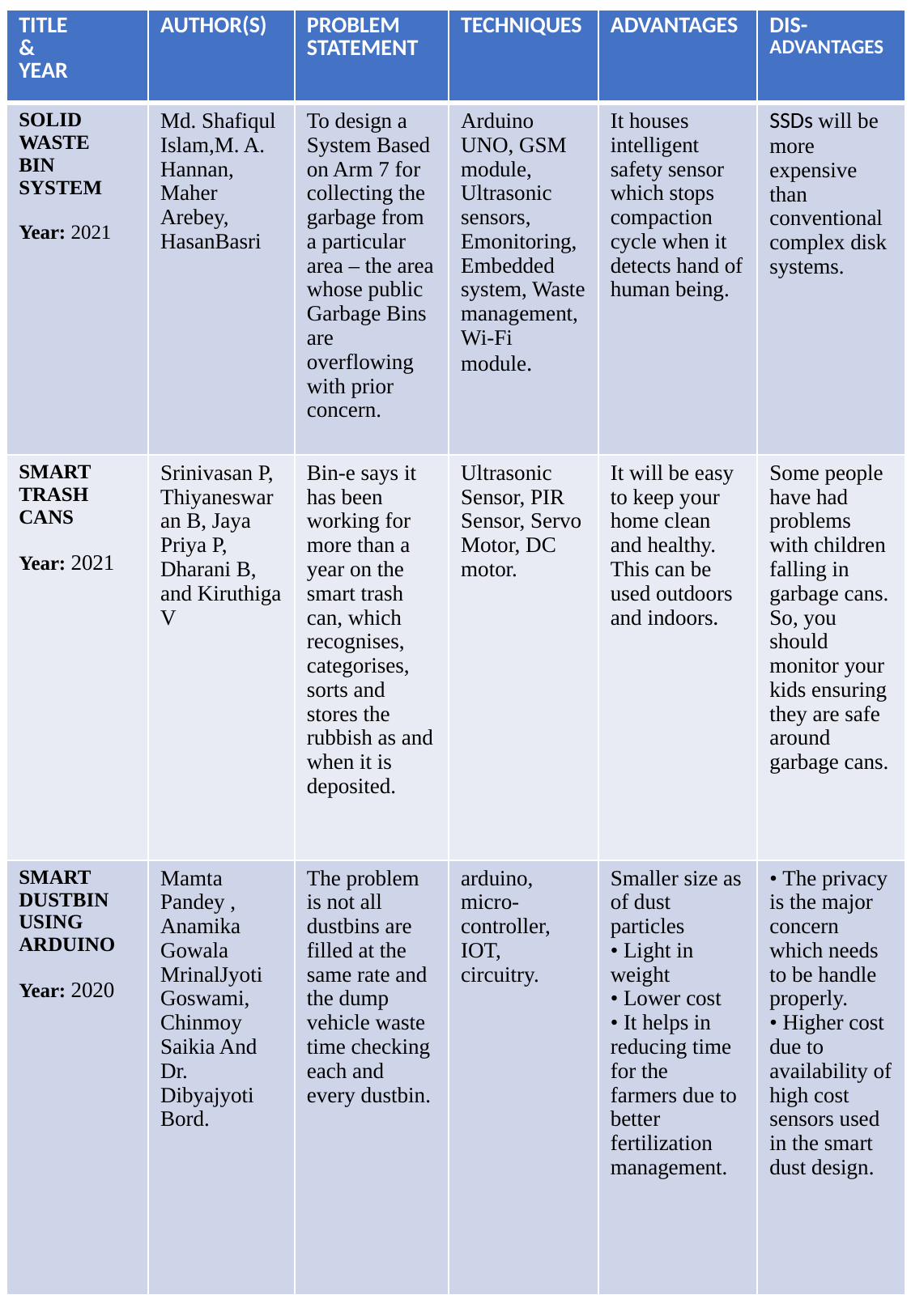

| TITLE & YEAR | AUTHOR(S) | PROBLEM STATEMENT | TECHNIQUES | ADVANTAGES | DIS- ADVANTAGES |
| --- | --- | --- | --- | --- | --- |
| SOLID WASTE BIN SYSTEM Year: 2021 | Md. Shafiqul Islam,M. A. Hannan, Maher Arebey, HasanBasri | To design a System Based on Arm 7 for collecting the garbage from a particular area – the area whose public Garbage Bins are overflowing with prior concern. | Arduino UNO, GSM module, Ultrasonic sensors, Emonitoring, Embedded system, Waste management, Wi-Fi module. | It houses intelligent safety sensor which stops compaction cycle when it detects hand of human being. | SSDs will be more expensive than conventional complex disk systems. |
| SMART TRASH CANS Year: 2021 | Srinivasan P, Thiyaneswaran B, Jaya Priya P, Dharani B, and Kiruthiga V | Bin-e says it has been working for more than a year on the smart trash can, which recognises, categorises, sorts and stores the rubbish as and when it is deposited. | Ultrasonic Sensor, PIR Sensor, Servo Motor, DC motor. | It will be easy to keep your home clean and healthy. This can be used outdoors and indoors. | Some people have had problems with children falling in garbage cans. So, you should monitor your kids ensuring they are safe around garbage cans. |
| SMART DUSTBIN USING ARDUINO Year: 2020 | Mamta Pandey , Anamika Gowala MrinalJyoti Goswami, Chinmoy Saikia And Dr. Dibyajyoti Bord. | The problem  is not all dustbins are filled at the same rate and the dump vehicle waste time checking each and every dustbin. | arduino, micro-controller, IOT, circuitry. | Smaller size as of dust particles • Light in weight • Lower cost • It helps in reducing time for the farmers due to better fertilization management. | • The privacy is the major concern which needs to be handle properly. • Higher cost due to availability of high cost sensors used in the smart dust design. |